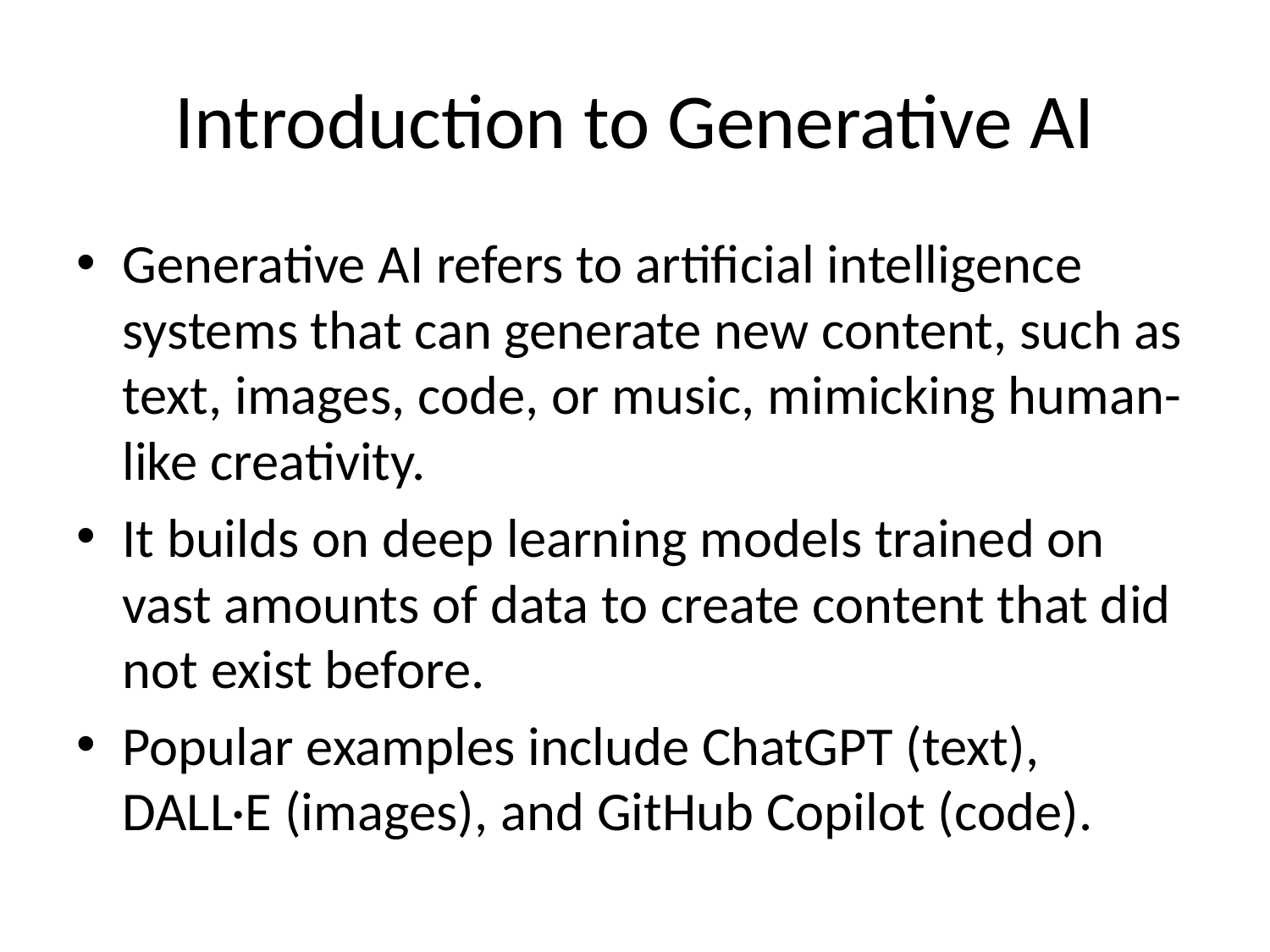

# Introduction to Generative AI
Generative AI refers to artificial intelligence systems that can generate new content, such as text, images, code, or music, mimicking human-like creativity.
It builds on deep learning models trained on vast amounts of data to create content that did not exist before.
Popular examples include ChatGPT (text), DALL·E (images), and GitHub Copilot (code).